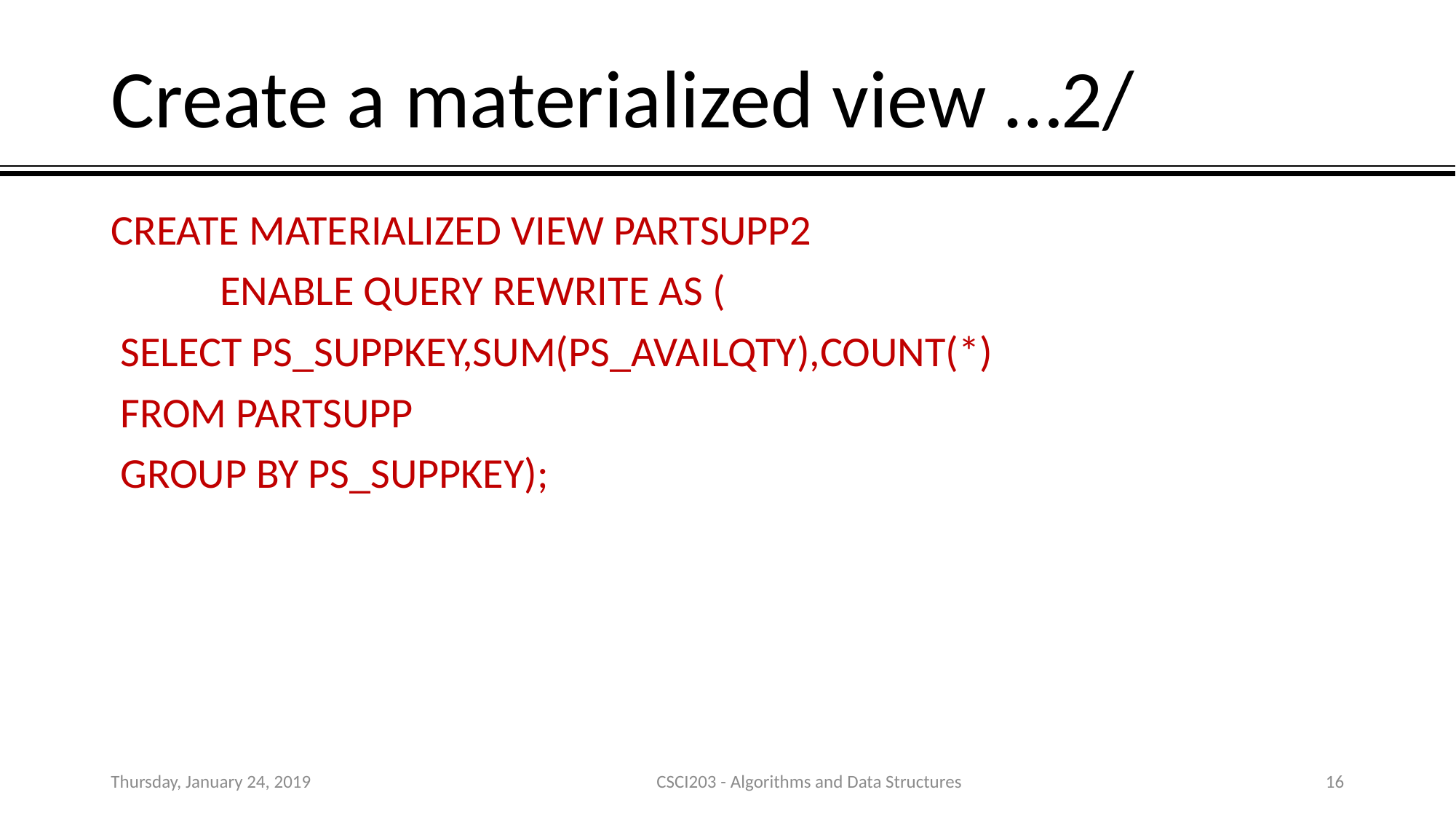

# Create a materialized view …2/
CREATE MATERIALIZED VIEW PARTSUPP2
	ENABLE QUERY REWRITE AS (
 SELECT PS_SUPPKEY,SUM(PS_AVAILQTY),COUNT(*)
 FROM PARTSUPP
 GROUP BY PS_SUPPKEY);

Thursday, January 24, 2019
CSCI203 - Algorithms and Data Structures
16